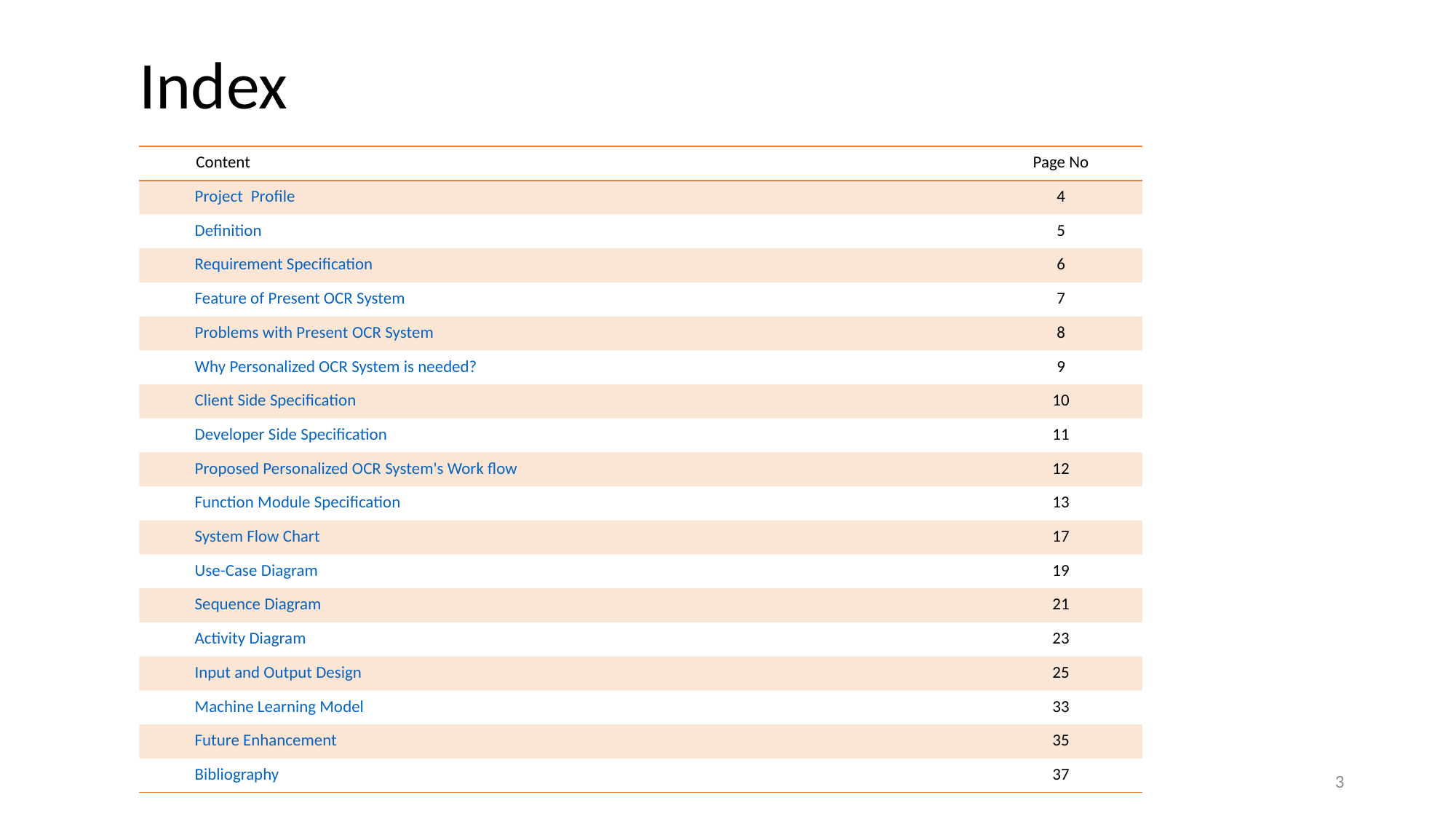

# Index
| Content | Page No |
| --- | --- |
| Project  Profile | 4 |
| Definition | 5 |
| Requirement Specification | 6 |
| Feature of Present OCR System | 7 |
| Problems with Present OCR System | 8 |
| Why Personalized OCR System is needed? | 9 |
| Client Side Specification | 10 |
| Developer Side Specification | 11 |
| Proposed Personalized OCR System's Work flow | 12 |
| Function Module Specification | 13 |
| System Flow Chart | 17 |
| Use-Case Diagram | 19 |
| Sequence Diagram | 21 |
| Activity Diagram | 23 |
| Input and Output Design | 25 |
| Machine Learning Model | 33 |
| Future Enhancement | 35 |
| Bibliography | 37 |
3